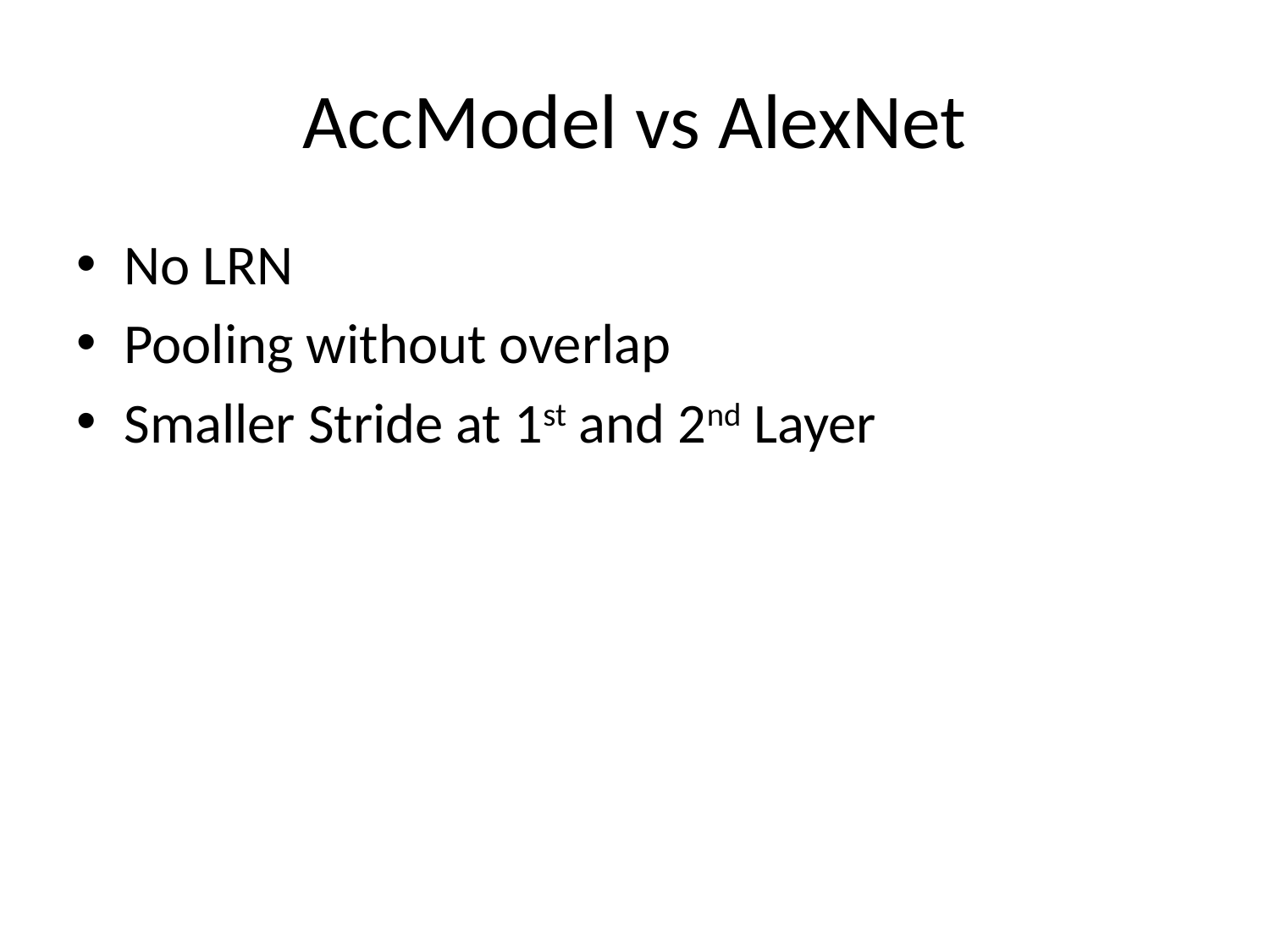

# AccModel vs AlexNet
No LRN
Pooling without overlap
Smaller Stride at 1st and 2nd Layer